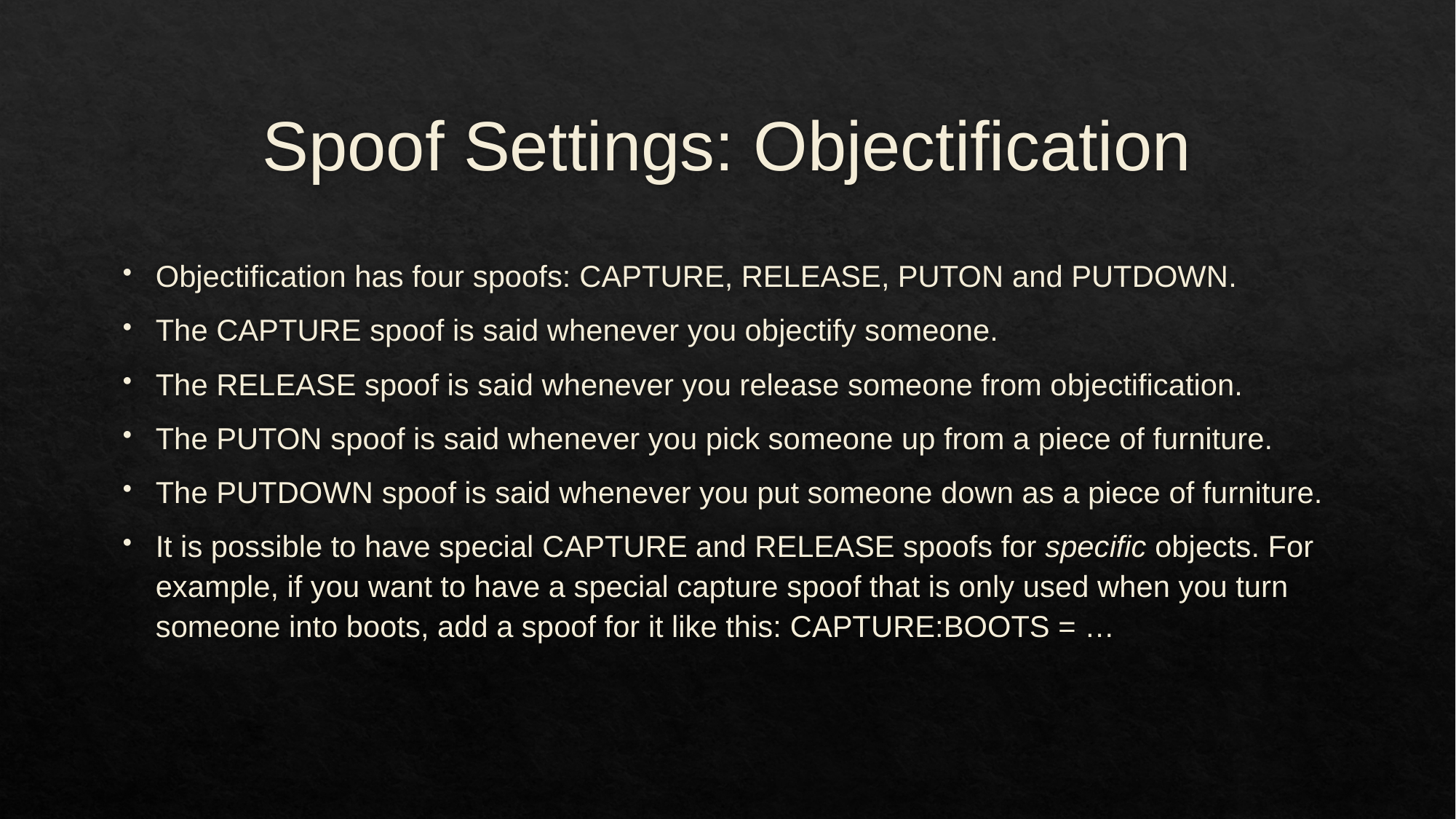

# Spoof Settings: Objectification
Objectification has four spoofs: Capture, release, puton and putdown.
The capture spoof is said whenever you objectify someone.
The release spoof is said whenever you release someone from objectification.
The puton spoof is said whenever you pick someone up from a piece of furniture.
The putdown spoof is said whenever you put someone down as a piece of furniture.
It is possible to have special capture and release spoofs for specific objects. For example, if you want to have a special capture spoof that is only used when you turn someone into boots, add a spoof for it like this: capture:boots = …